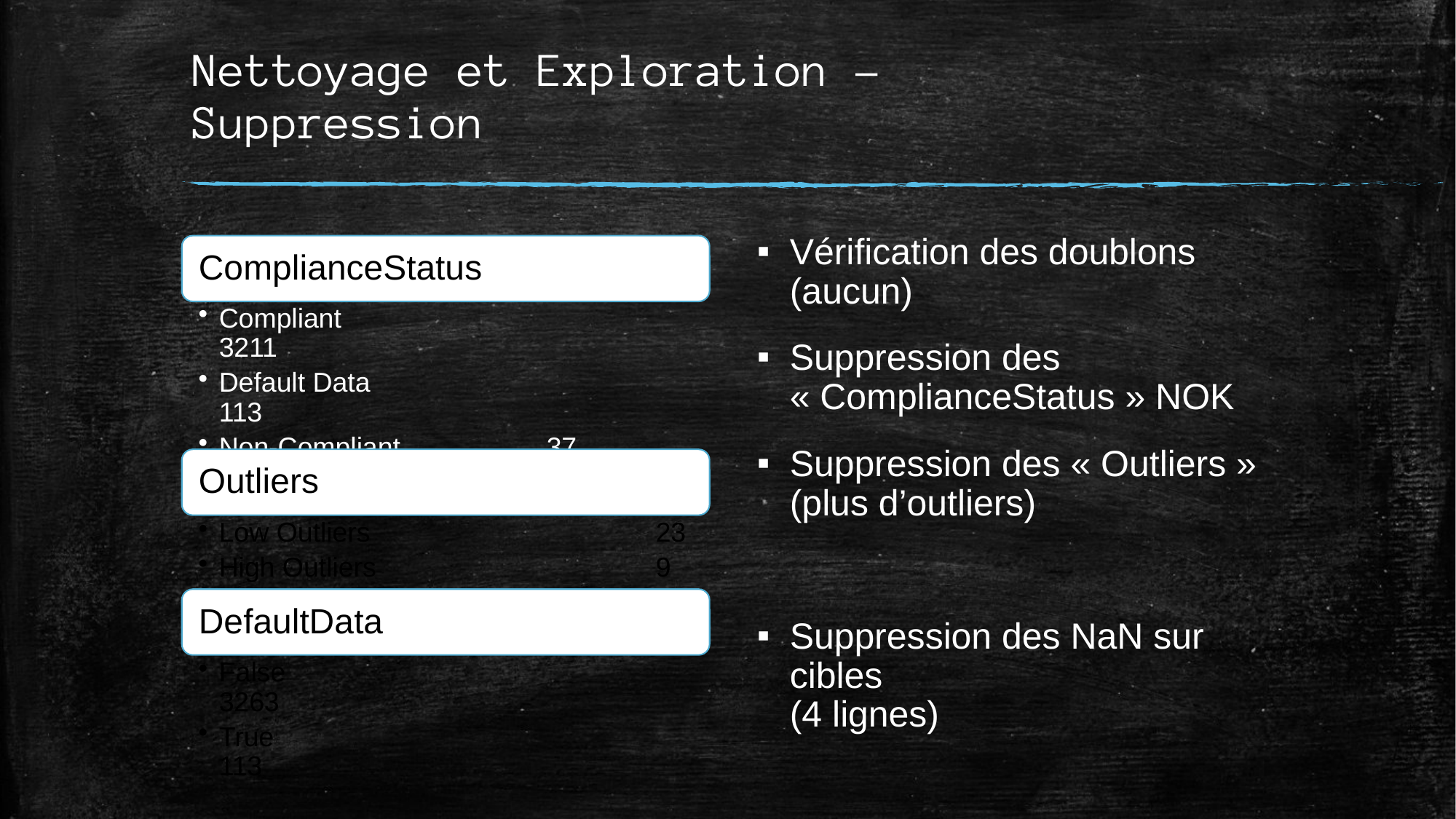

# Nettoyage et Exploration – Suppression
ComplianceStatus
Compliant 			3211
Default Data 			113
Non-Compliant 		37
Missing Data 			15
Outliers
Low Outliers 			23
High Outliers 			9
DefaultData
False				3263
True				113
Vérification des doublons
(aucun)
Suppression des « ComplianceStatus » NOK
Suppression des « Outliers »
(plus d’outliers)

Suppression des NaN sur cibles
(4 lignes)